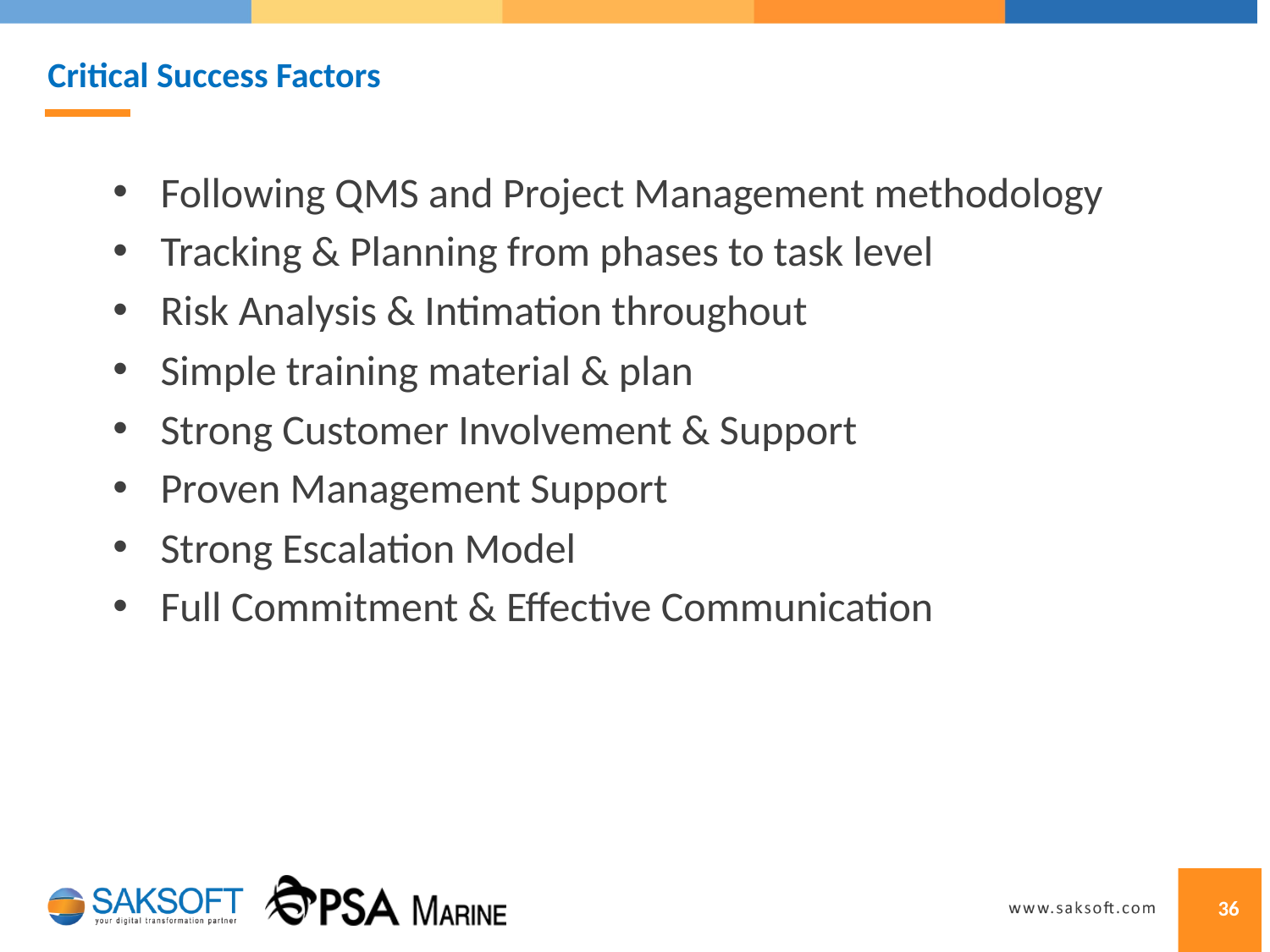

# Critical Success Factors
Following QMS and Project Management methodology
Tracking & Planning from phases to task level
Risk Analysis & Intimation throughout
Simple training material & plan
Strong Customer Involvement & Support
Proven Management Support
Strong Escalation Model
Full Commitment & Effective Communication

36